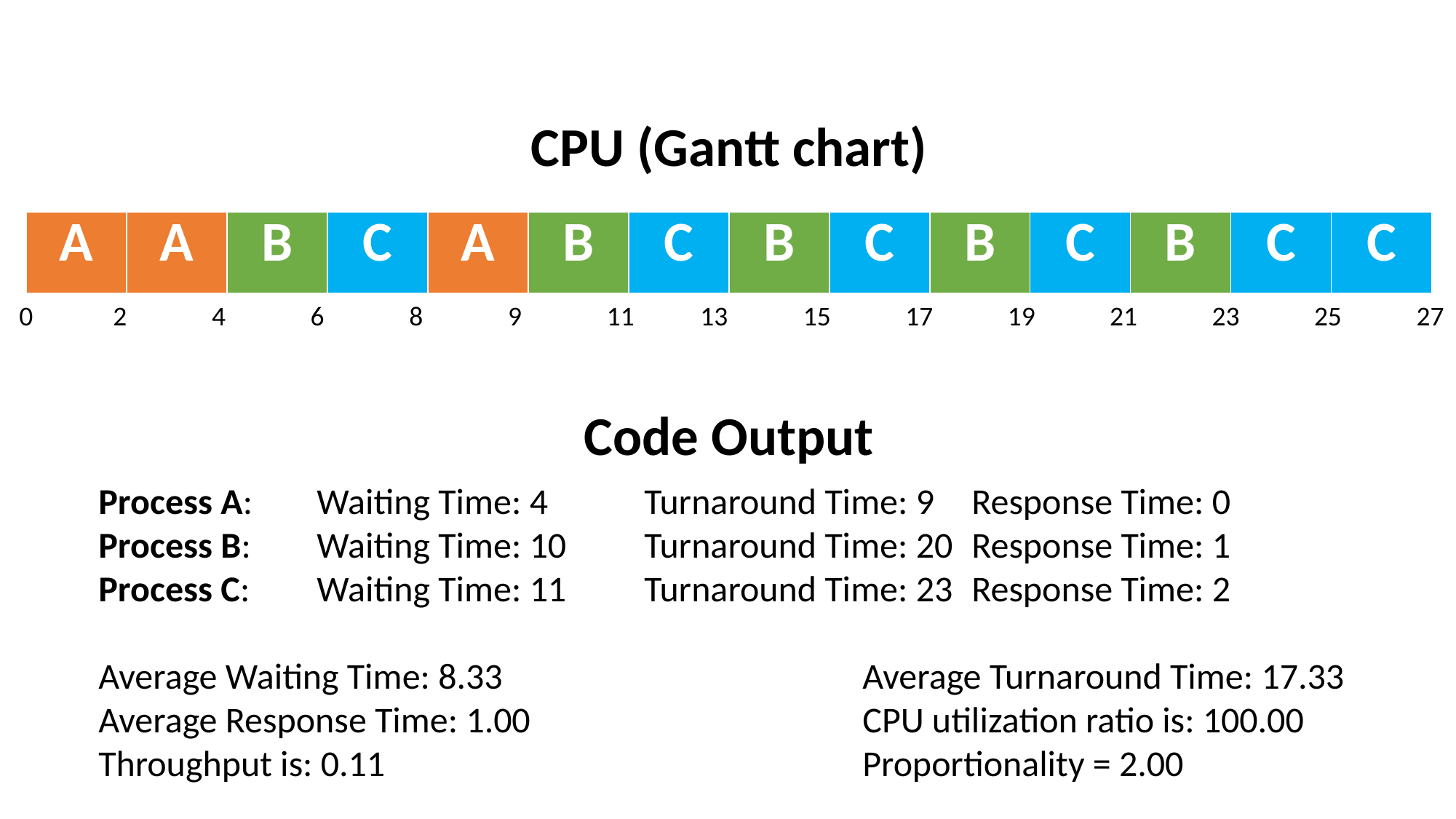

CPU (Gantt chart)
| A | A | B | C | A | B | C | B | C | B | C | B | C | C |
| --- | --- | --- | --- | --- | --- | --- | --- | --- | --- | --- | --- | --- | --- |
0             2
4
6
8
9
11
13
15
17
19
21
23
25
27
Code Output
Process A:	Waiting Time: 4 	Turnaround Time: 9 	Response Time: 0
Process B: 	Waiting Time: 10	Turnaround Time: 20	Response Time: 1
Process C: 	Waiting Time: 11 	Turnaround Time: 23 	Response Time: 2

Average Waiting Time: 8.33 				Average Turnaround Time: 17.33
Average Response Time: 1.00 			CPU utilization ratio is: 100.00
Throughput is: 0.11					Proportionality = 2.00